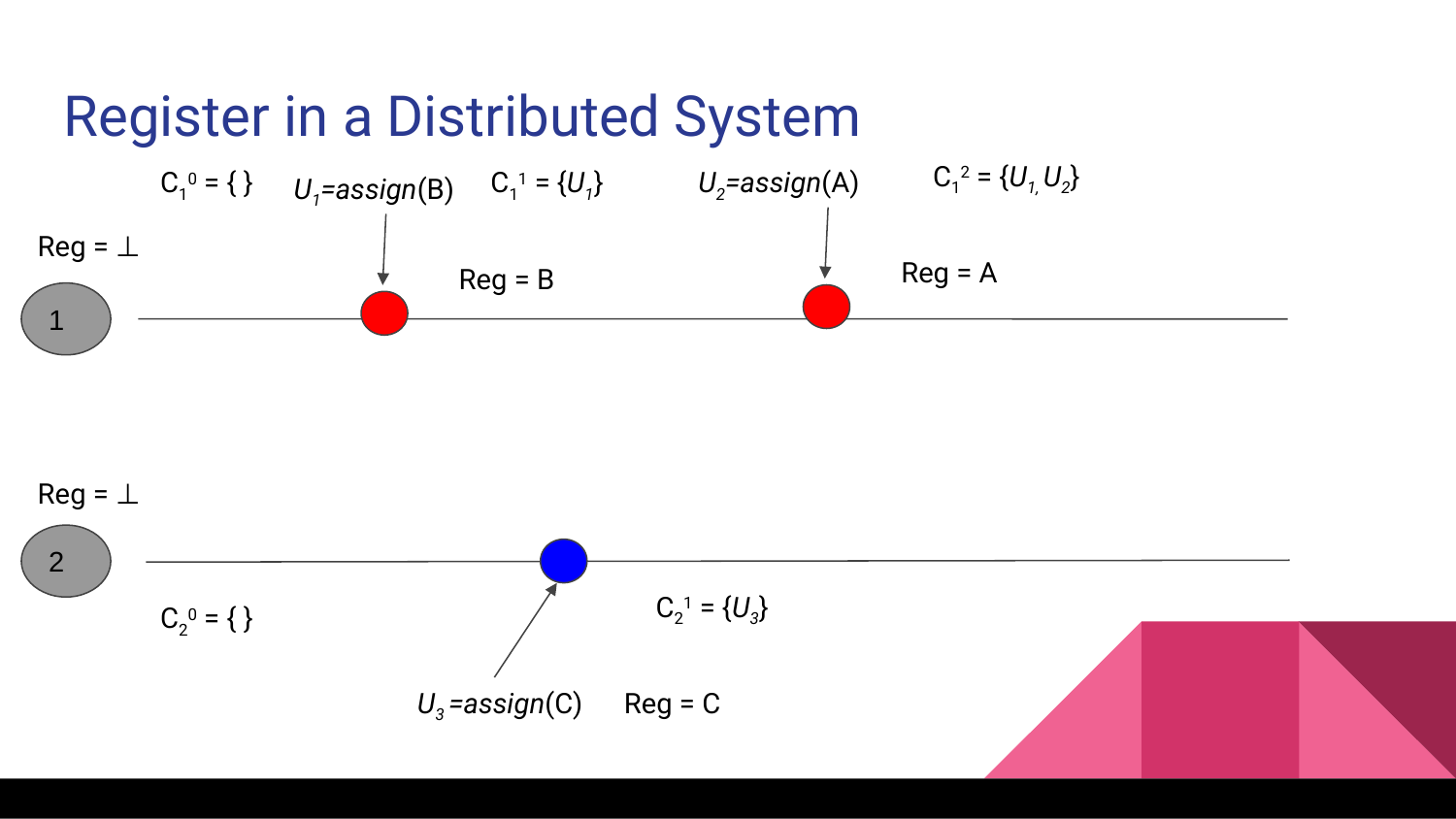

Register in a Distributed System
C12 = {U1, U2}
C10 = { }
C11 = {U1}
U2=assign(A)
U1=assign(B)

Reg = ⊥

Reg = A
Reg = B
1

Reg = ⊥
2

C21 = {U3}

C20 = { }
U3 =assign(C)
Reg = C